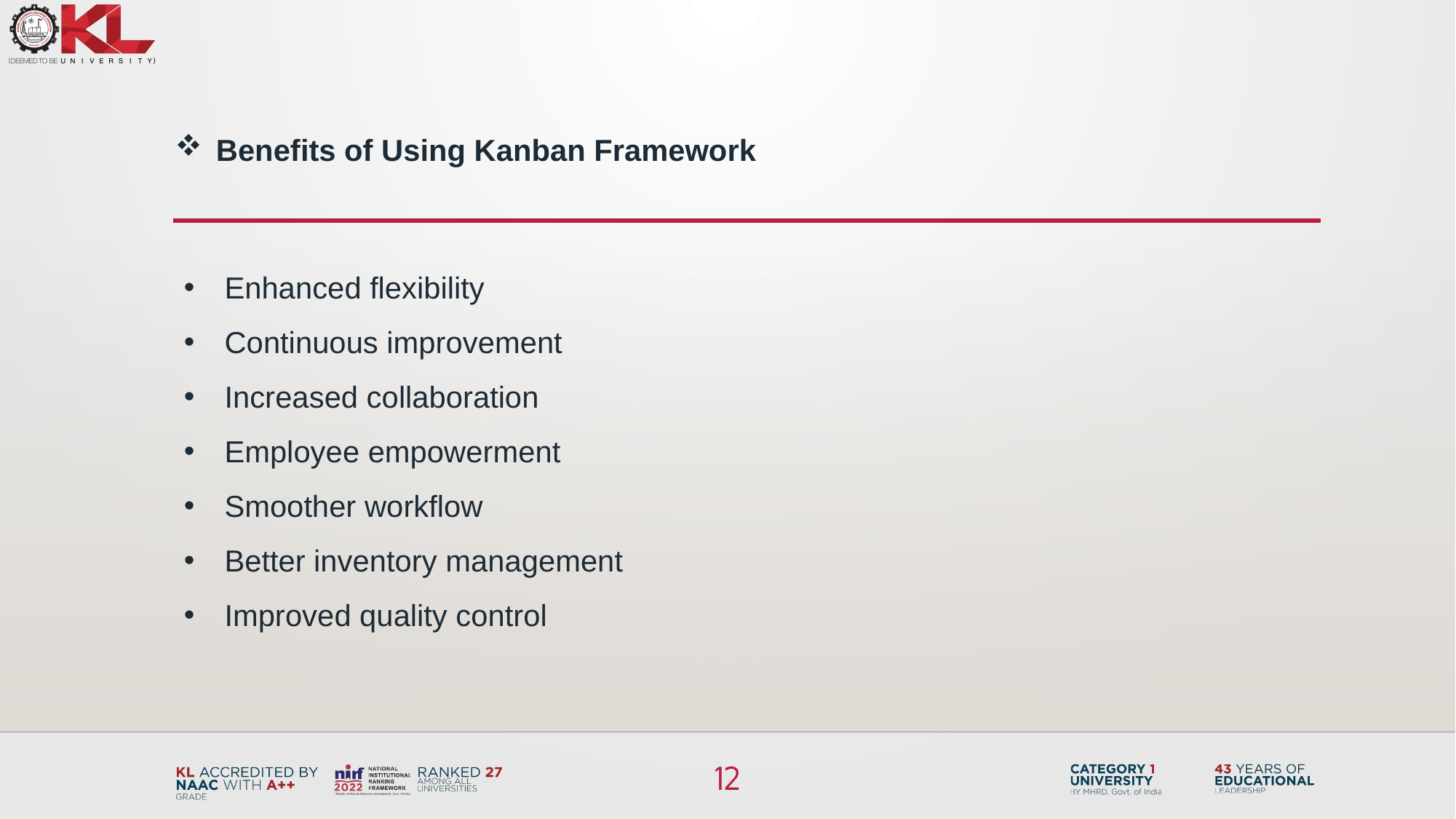

Benefits of Using Kanban Framework
Enhanced flexibility
Continuous improvement
Increased collaboration
Employee empowerment
Smoother workflow
Better inventory management
Improved quality control
12